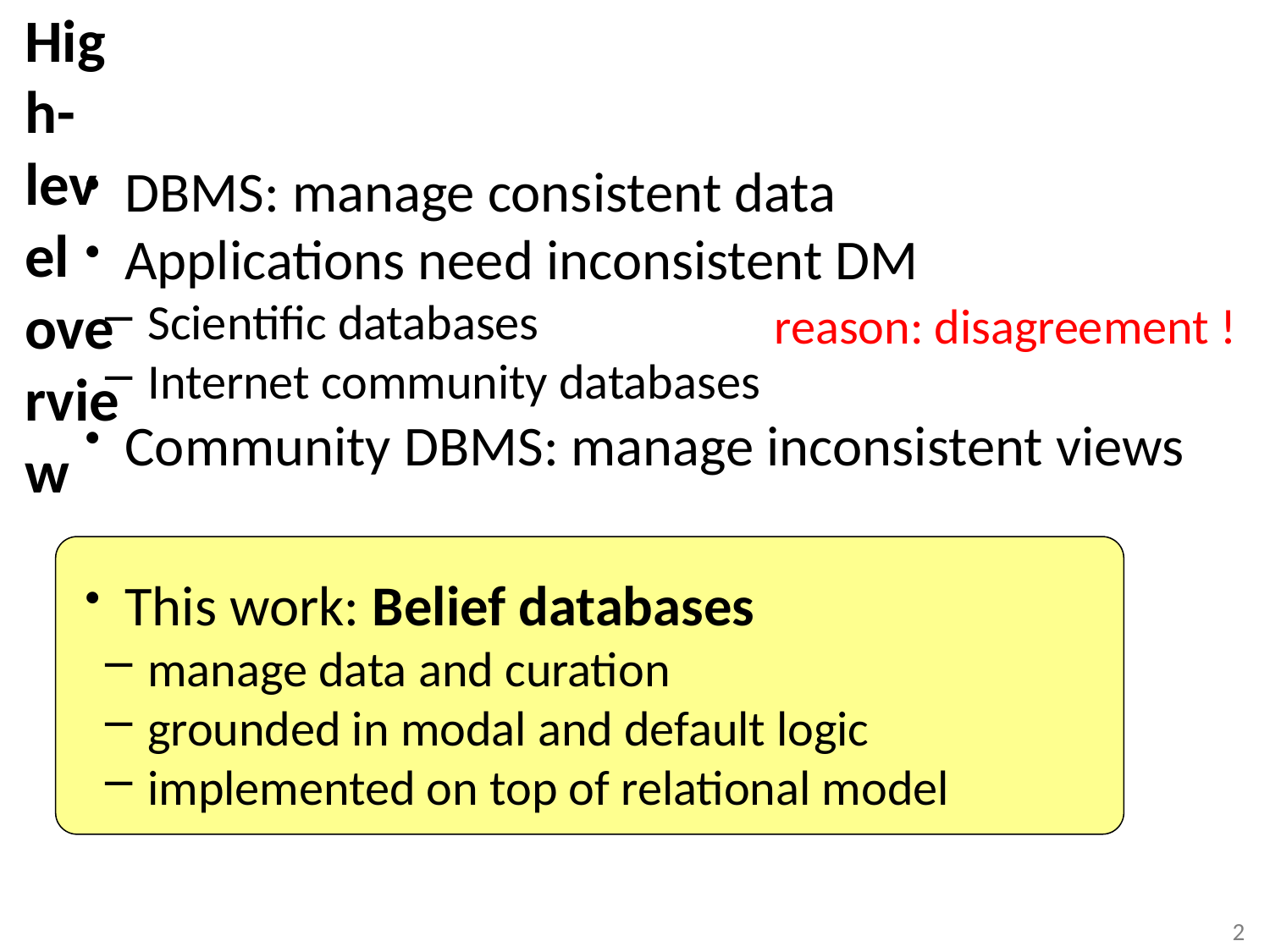

# High-level overview
DBMS: manage consistent data
Applications need inconsistent DM
Scientific databases
Internet community databases
Community DBMS: manage inconsistent views

This work: Belief databases
manage data and curation
grounded in modal and default logic
implemented on top of relational model
reason: disagreement !

2